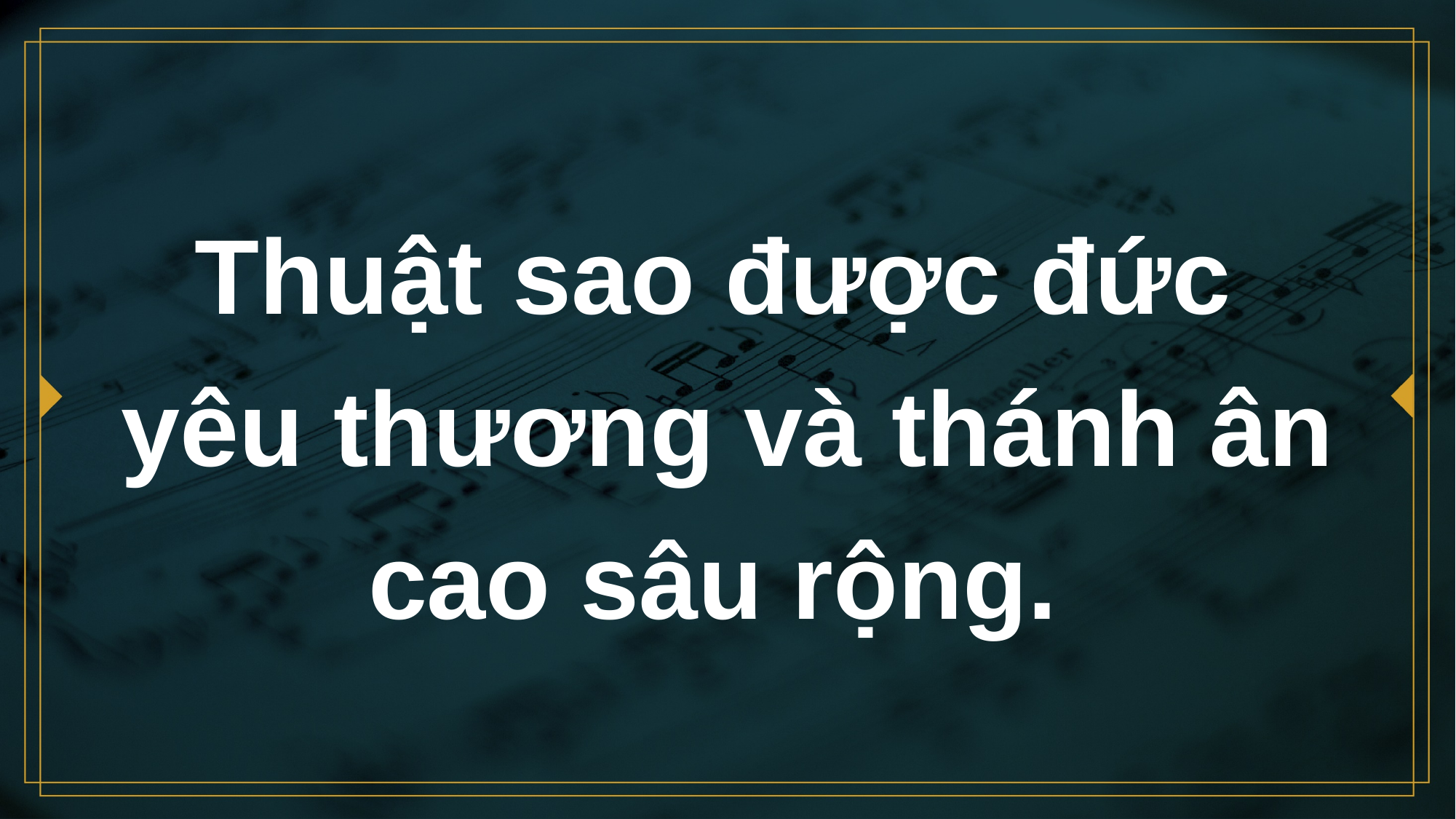

# Thuật sao được đức yêu thương và thánh ân cao sâu rộng.